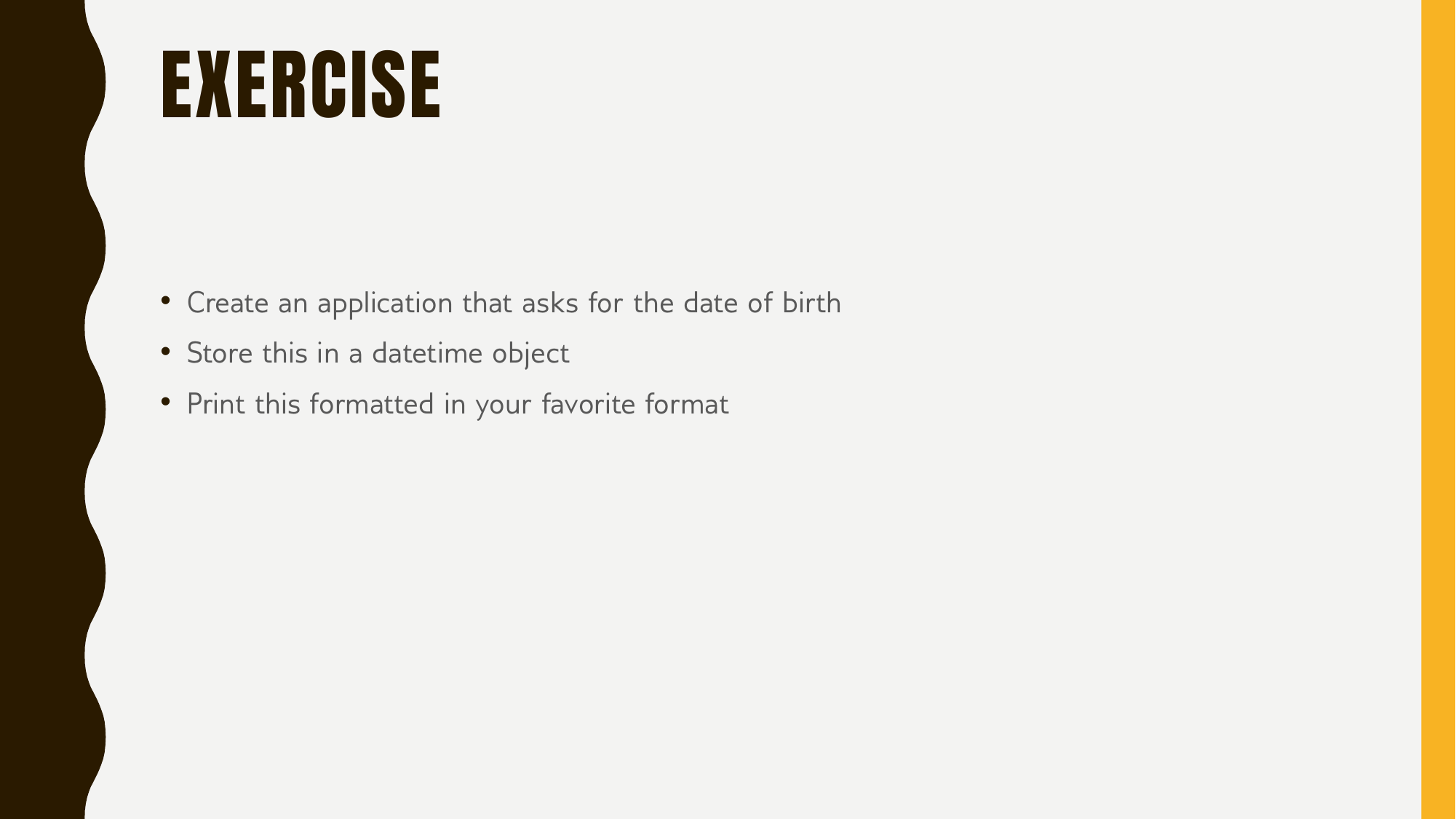

# exercise
Create an application that asks for the date of birth
Store this in a datetime object
Print this formatted in your favorite format